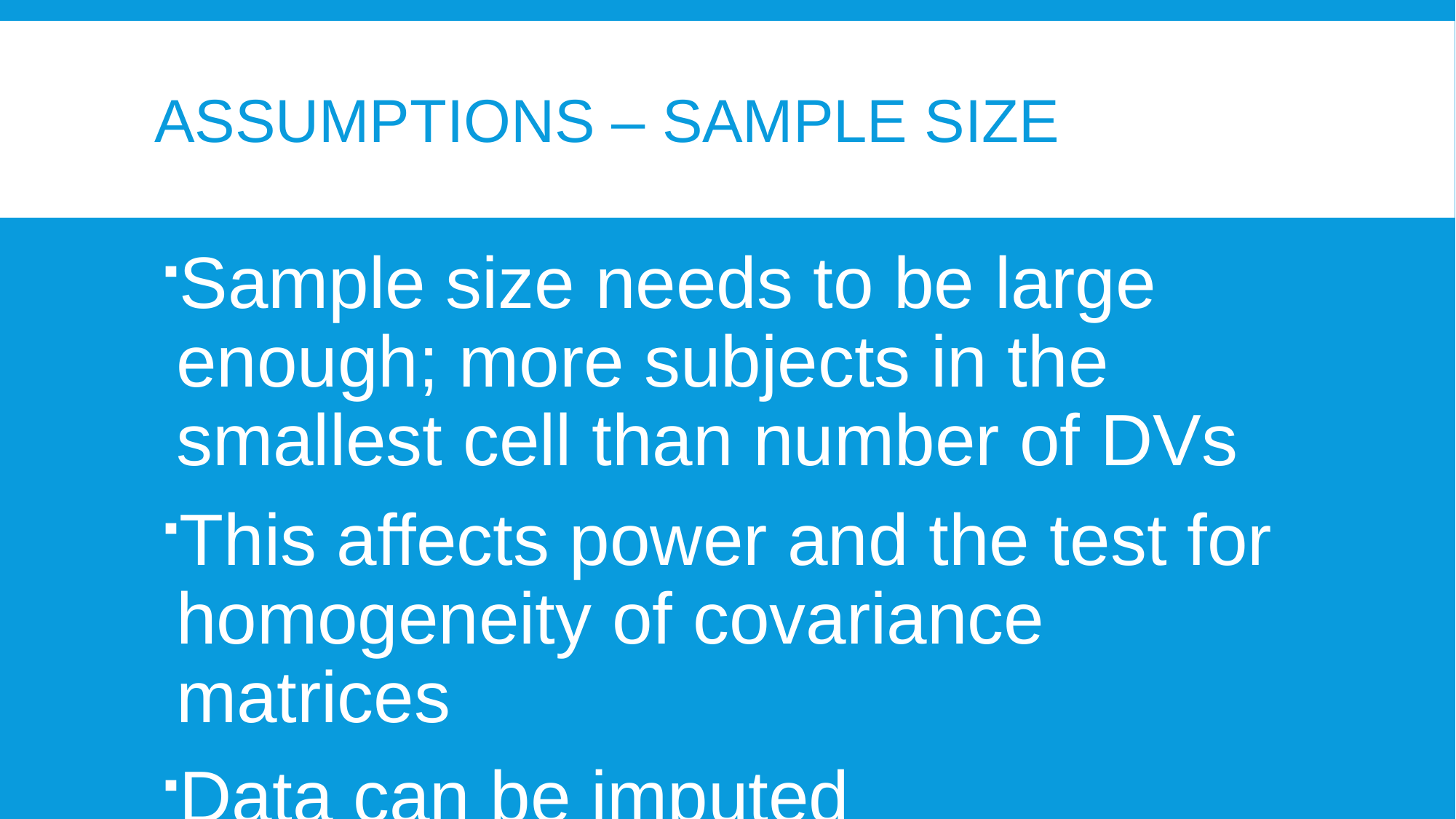

# Assumptions – Sample Size
Sample size needs to be large enough; more subjects in the smallest cell than number of DVs
This affects power and the test for homogeneity of covariance matrices
Data can be imputed